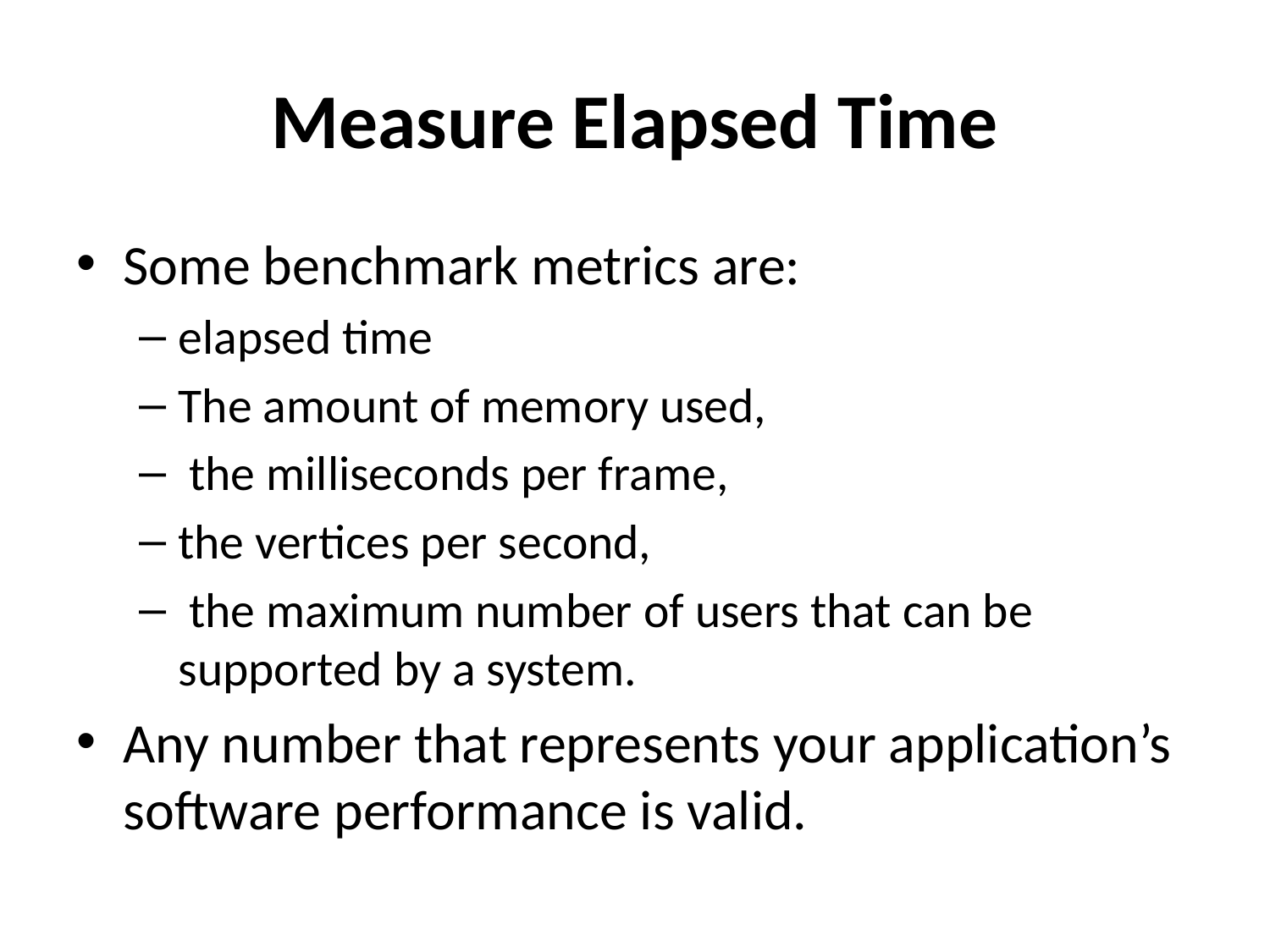

# Measure Elapsed Time
Some benchmark metrics are:
elapsed time
The amount of memory used,
 the milliseconds per frame,
the vertices per second,
 the maximum number of users that can be supported by a system.
Any number that represents your application’s software performance is valid.